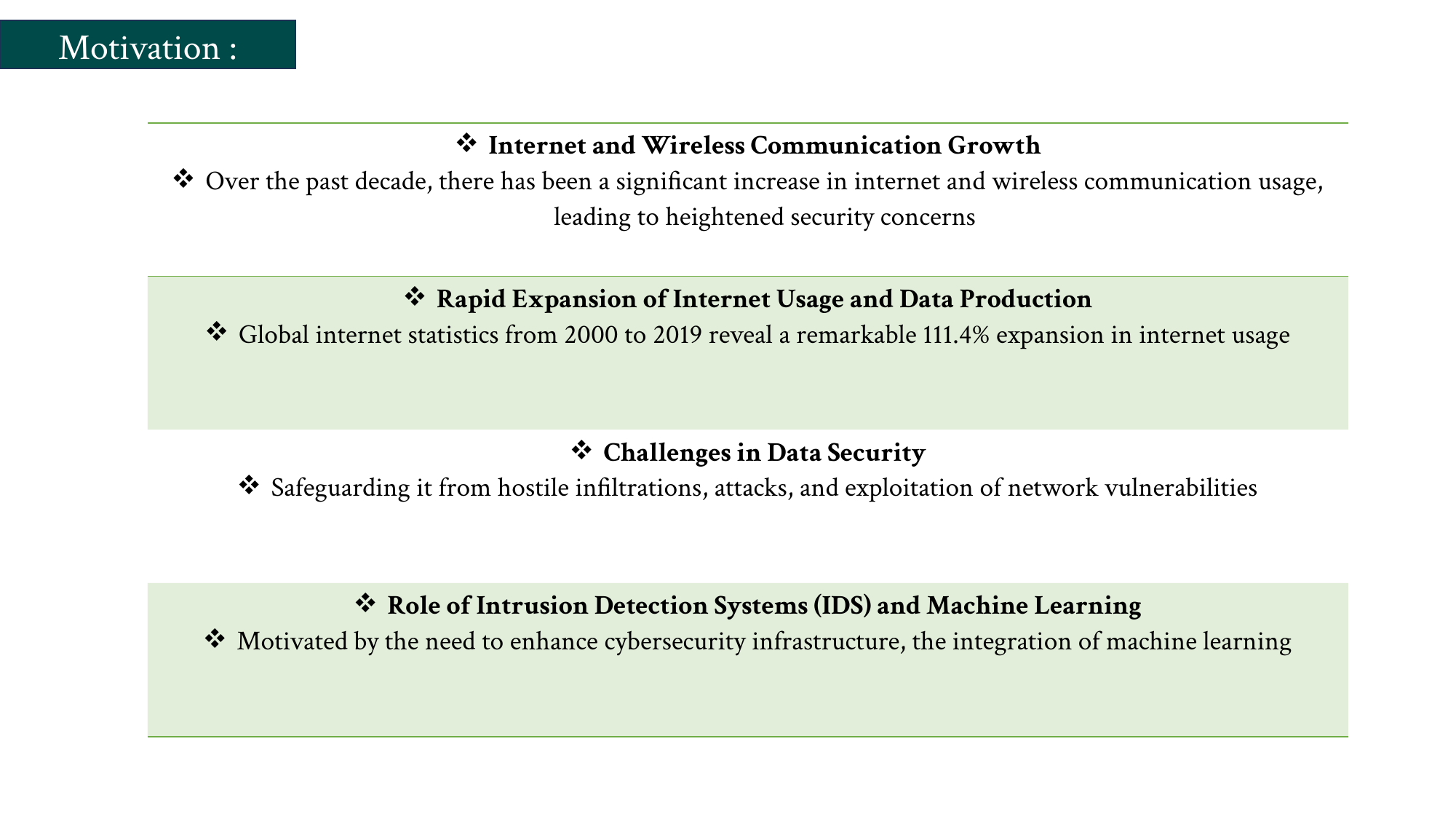

Motivation :
| Internet and Wireless Communication Growth Over the past decade, there has been a significant increase in internet and wireless communication usage, leading to heightened security concerns |
| --- |
| Rapid Expansion of Internet Usage and Data Production Global internet statistics from 2000 to 2019 reveal a remarkable 111.4% expansion in internet usage |
| Challenges in Data Security Safeguarding it from hostile infiltrations, attacks, and exploitation of network vulnerabilities |
| Role of Intrusion Detection Systems (IDS) and Machine Learning Motivated by the need to enhance cybersecurity infrastructure, the integration of machine learning |